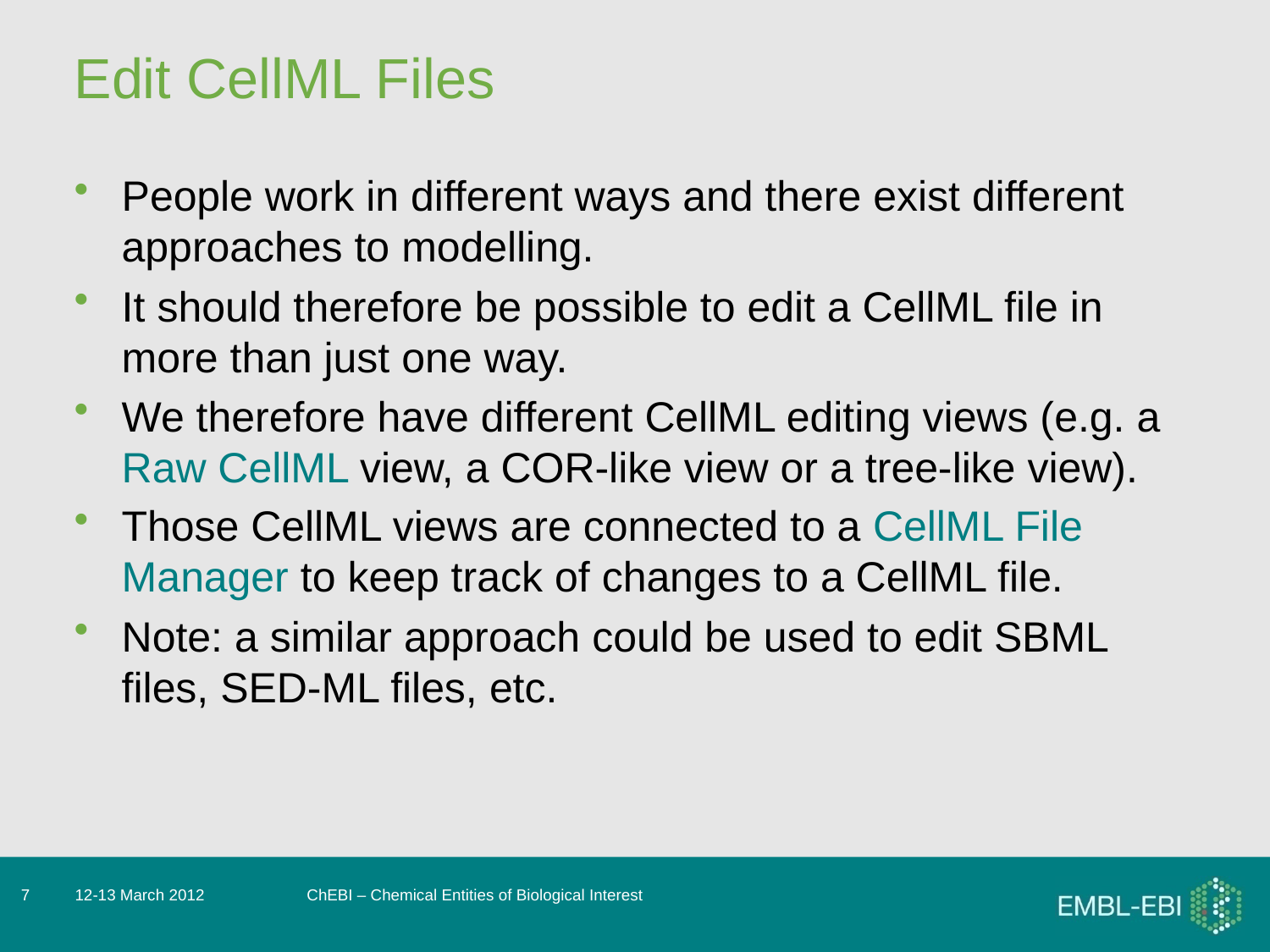

# Edit CellML Files
People work in different ways and there exist different approaches to modelling.
It should therefore be possible to edit a CellML file in more than just one way.
We therefore have different CellML editing views (e.g. a Raw CellML view, a COR-like view or a tree-like view).
Those CellML views are connected to a CellML File Manager to keep track of changes to a CellML file.
Note: a similar approach could be used to edit SBML files, SED-ML files, etc.
7
12-13 March 2012
ChEBI – Chemical Entities of Biological Interest